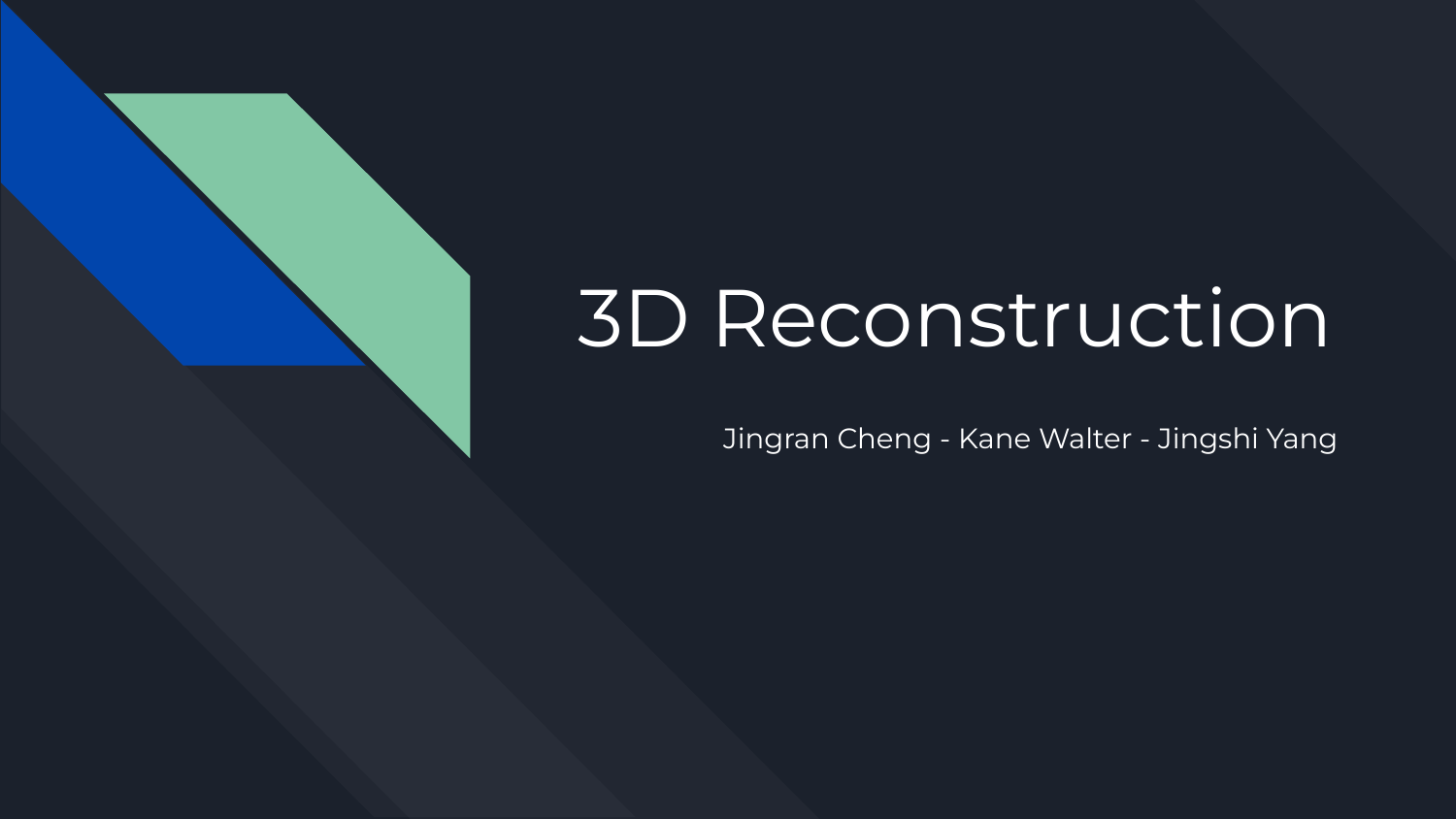

# 3D Reconstruction

Jingran Cheng - Kane Walter - Jingshi Yang